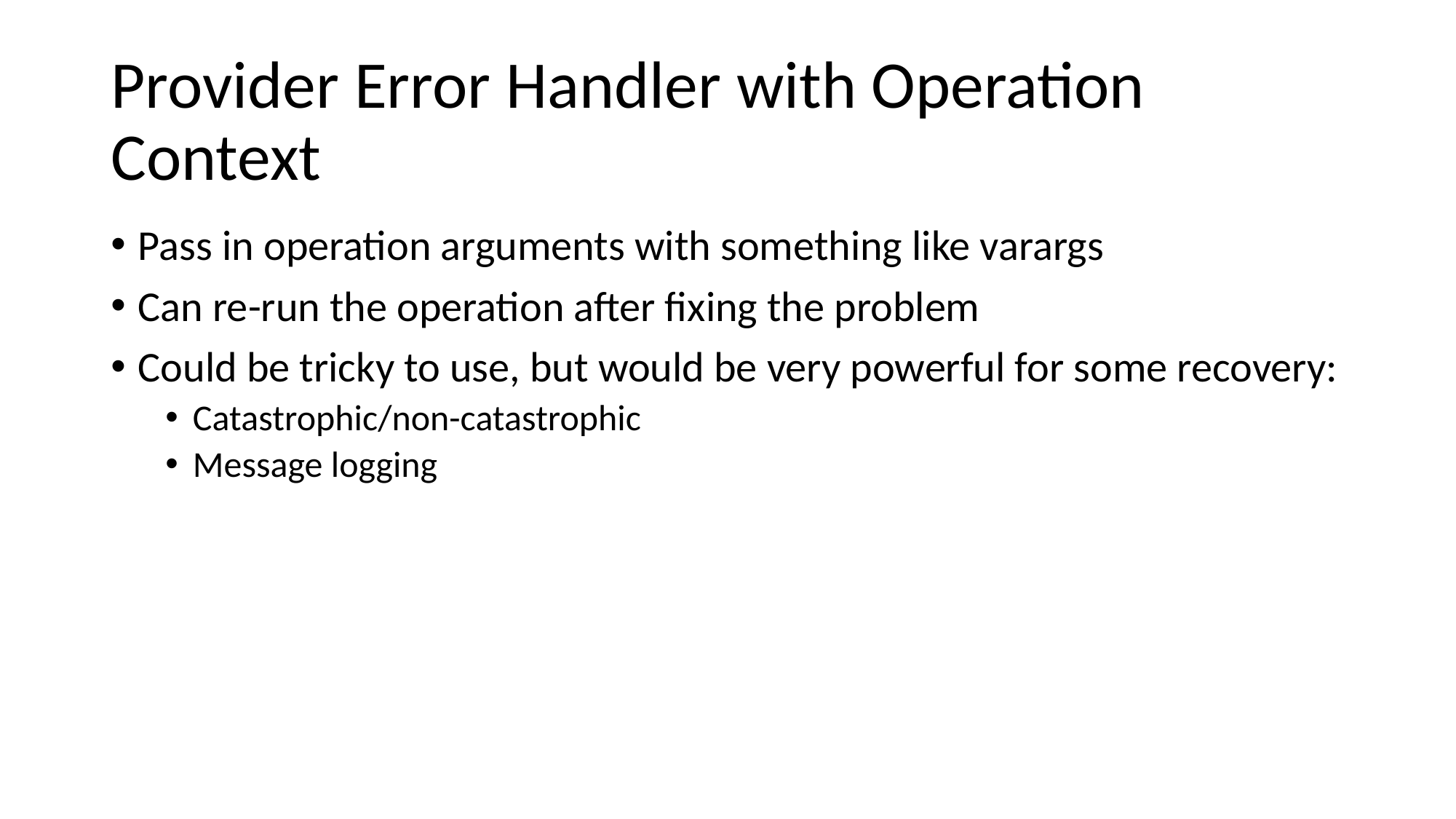

# Provider Error Handler with Operation Context
Pass in operation arguments with something like varargs
Can re-run the operation after fixing the problem
Could be tricky to use, but would be very powerful for some recovery:
Catastrophic/non-catastrophic
Message logging